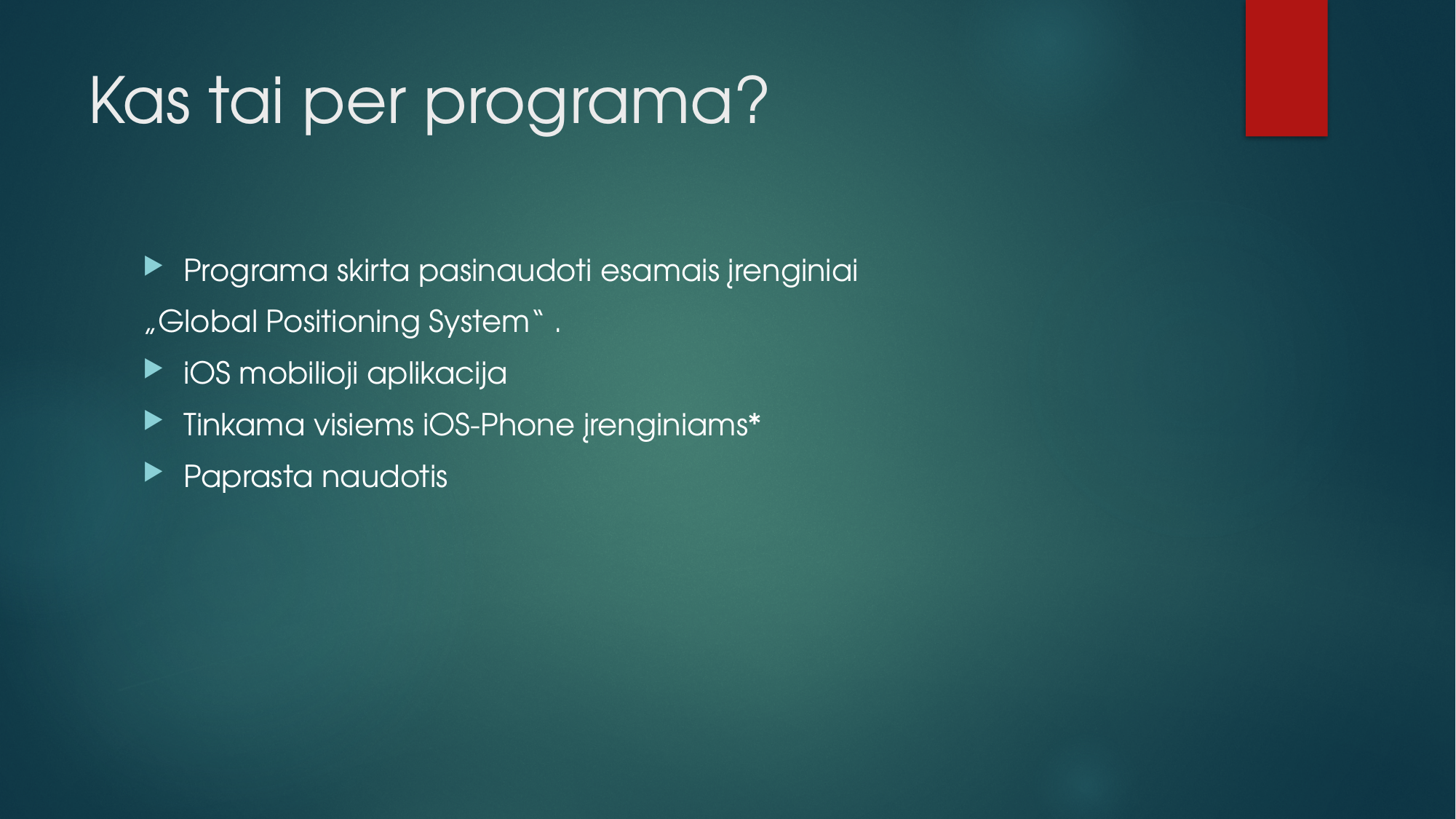

# Kas tai per programa?
Programa skirta pasinaudoti esamais įrenginiai
„Global Positioning System“ .
iOS mobilioji aplikacija
Tinkama visiems iOS-Phone įrenginiams*
Paprasta naudotis